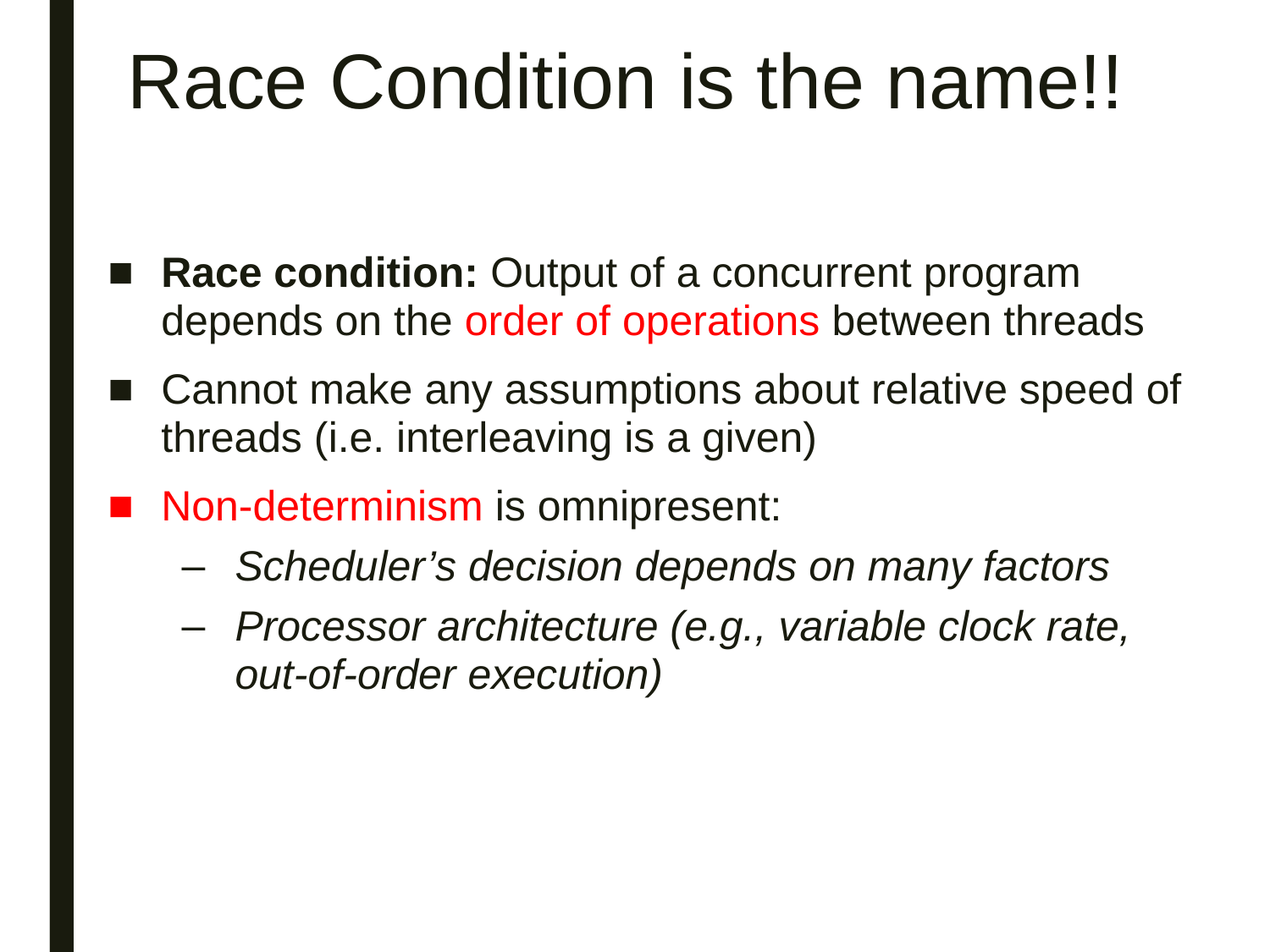

# Race Condition is the name!!
Race condition: Output of a concurrent program depends on the order of operations between threads
Cannot make any assumptions about relative speed of threads (i.e. interleaving is a given)
Non-determinism is omnipresent:
Scheduler’s decision depends on many factors
Processor architecture (e.g., variable clock rate, out-of-order execution)